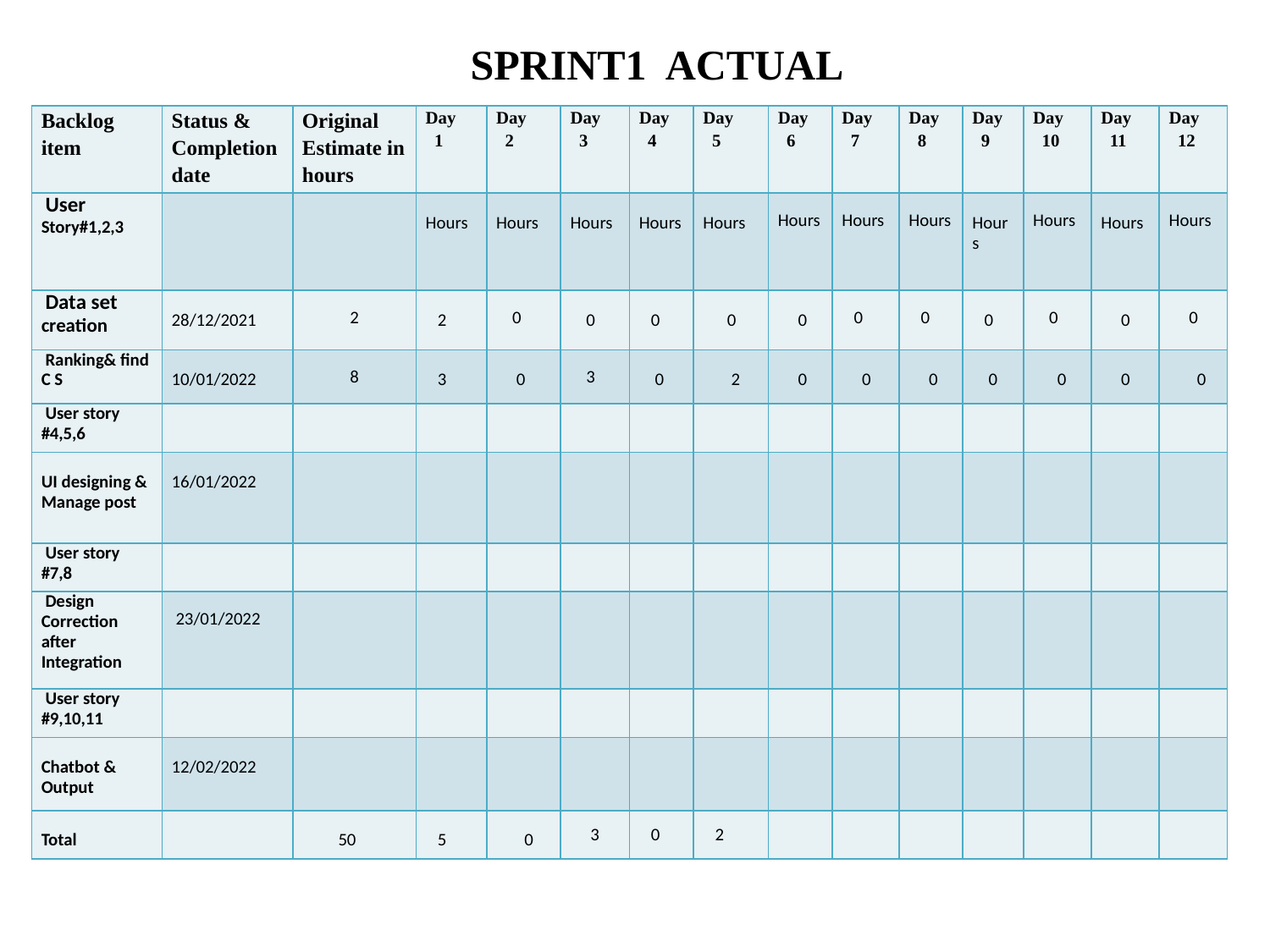

SPRINT1  ACTUAL
| Backlog item | Status & Completion date | Original Estimate in hours | Day 1 | Day 2 | Day 3 | Day 4 | Day 5 | Day 6 | Day 7 | Day 8 | Day 9 | Day 10 | Day 11 | Day 12 |
| --- | --- | --- | --- | --- | --- | --- | --- | --- | --- | --- | --- | --- | --- | --- |
| User Story#1,2,3 |  |  | Hours | Hours | Hours | Hours | Hours | Hours | Hours | Hours | Hours | Hours | Hours | Hours |
| Data set creation | 28/12/2021 | 2 | 2 | 0 | 0 | 0 | 0 | 0 | 0 | 0 | 0 | 0 | 0 | 0 |
| Ranking& find C S | 10/01/2022 | 8 | 3 | 0 | 3 | 0 | 2 | 0 | 0 | 0 | 0 | 0 | 0 | 0 |
| User story #4,5,6 |  |  |  |  |  |  |  |  |  |  |  |  |  |  |
| UI designing & Manage post | 16/01/2022 |  |  |  |  |  |  |  |  |  |  |  |  |  |
| User story #7,8 |  |  |  |  |  |  |  |  |  |  |  |  |  |  |
| Design Correction after Integration | 23/01/2022 |  |  |  |  |  |  |  |  |  |  |  |  |  |
| User story #9,10,11 |  |  |  |  |  |  |  |  |  |  |  |  |  |  |
| Chatbot & Output | 12/02/2022 |  |  |  |  |  |  |  |  |  |  |  |  |  |
| Total |  | 50 | 5 | 0 | 3 | 0 | 2 |  |  |  |  |  |  |  |